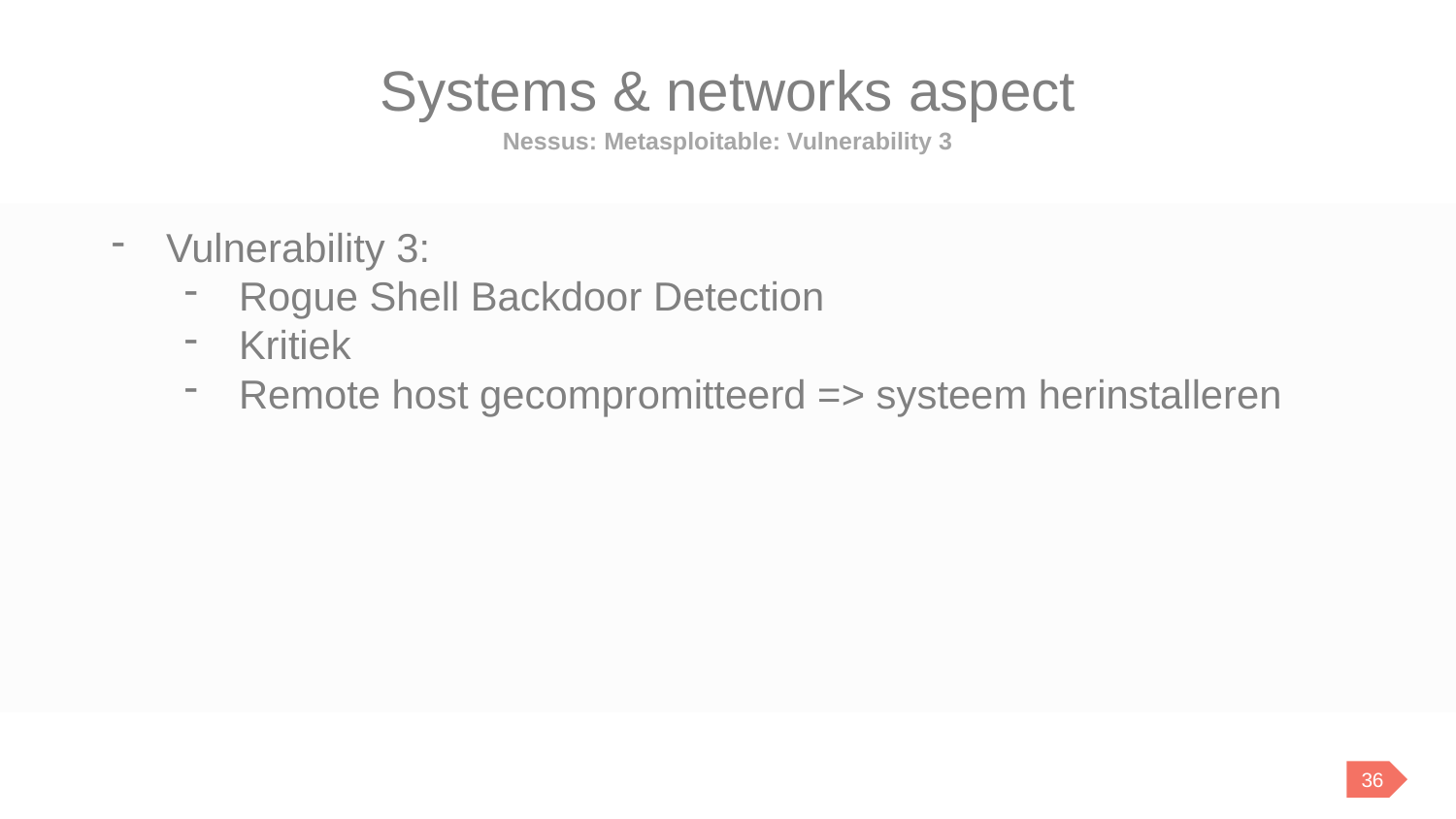

# Systems & networks aspect
Nessus: Metasploitable: Vulnerability 3

Vulnerability 3:
Rogue Shell Backdoor Detection
Kritiek
Remote host gecompromitteerd => systeem herinstalleren
36